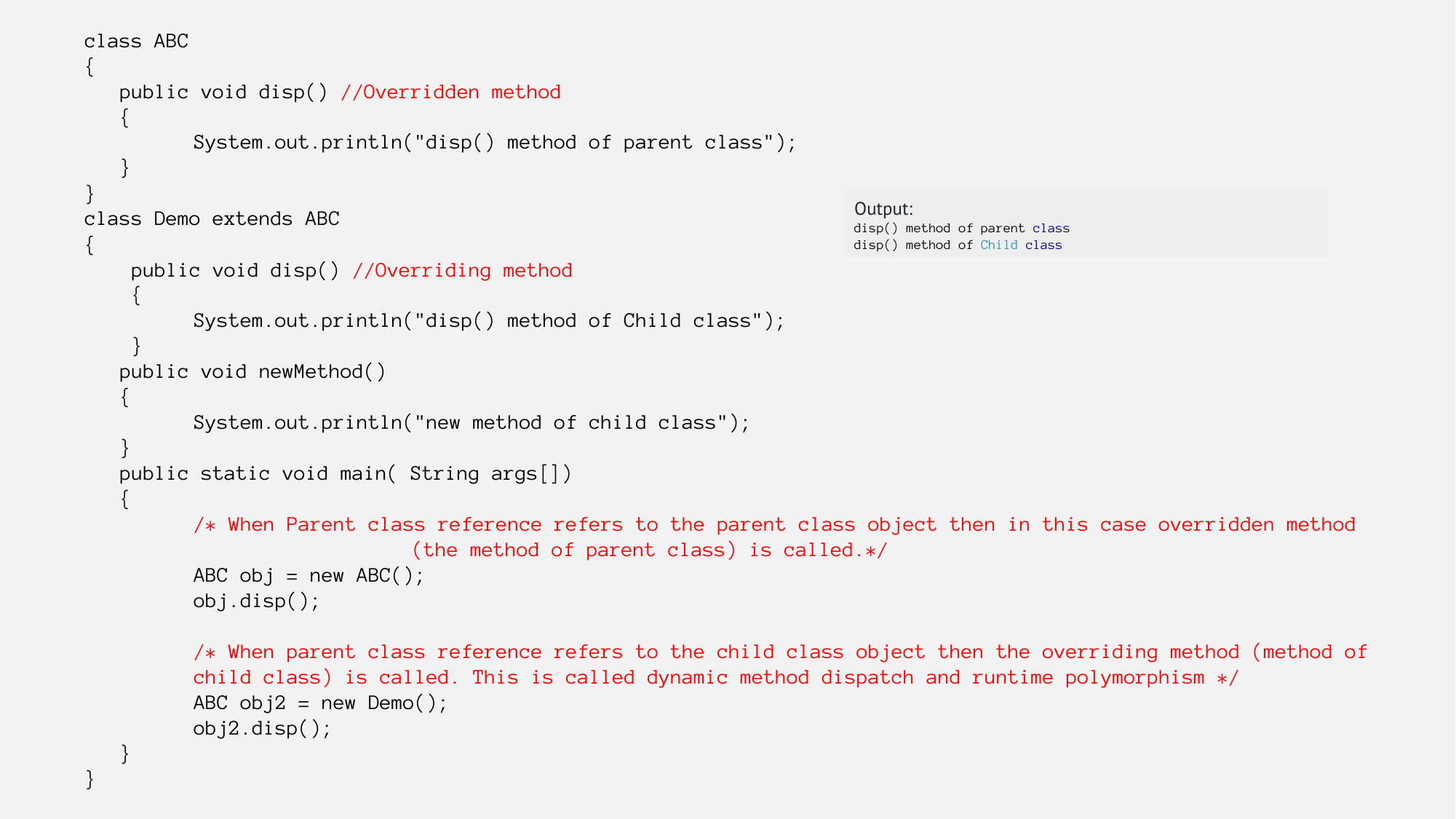

class ABC
{
   public void disp() //Overridden method
   {
	System.out.println("disp() method of parent class");
   }
}
class Demo extends ABC
{
    public void disp() //Overriding method
    {
	System.out.println("disp() method of Child class");
    }
   public void newMethod()
   {
	System.out.println("new method of child class");
   }
   public static void main( String args[])
   {
	/* When Parent class reference refers to the parent class object then in this case overridden method                        	(the method of parent class) is called.*/
	ABC obj = new ABC();
	obj.disp();

	/* When parent class reference refers to the child class object then the overriding method (method of 	child class) is called. This is called dynamic method dispatch and runtime polymorphism */
	ABC obj2 = new Demo();
	obj2.disp();
   }
}
Output:
disp() method of parent class
disp() method of Child class